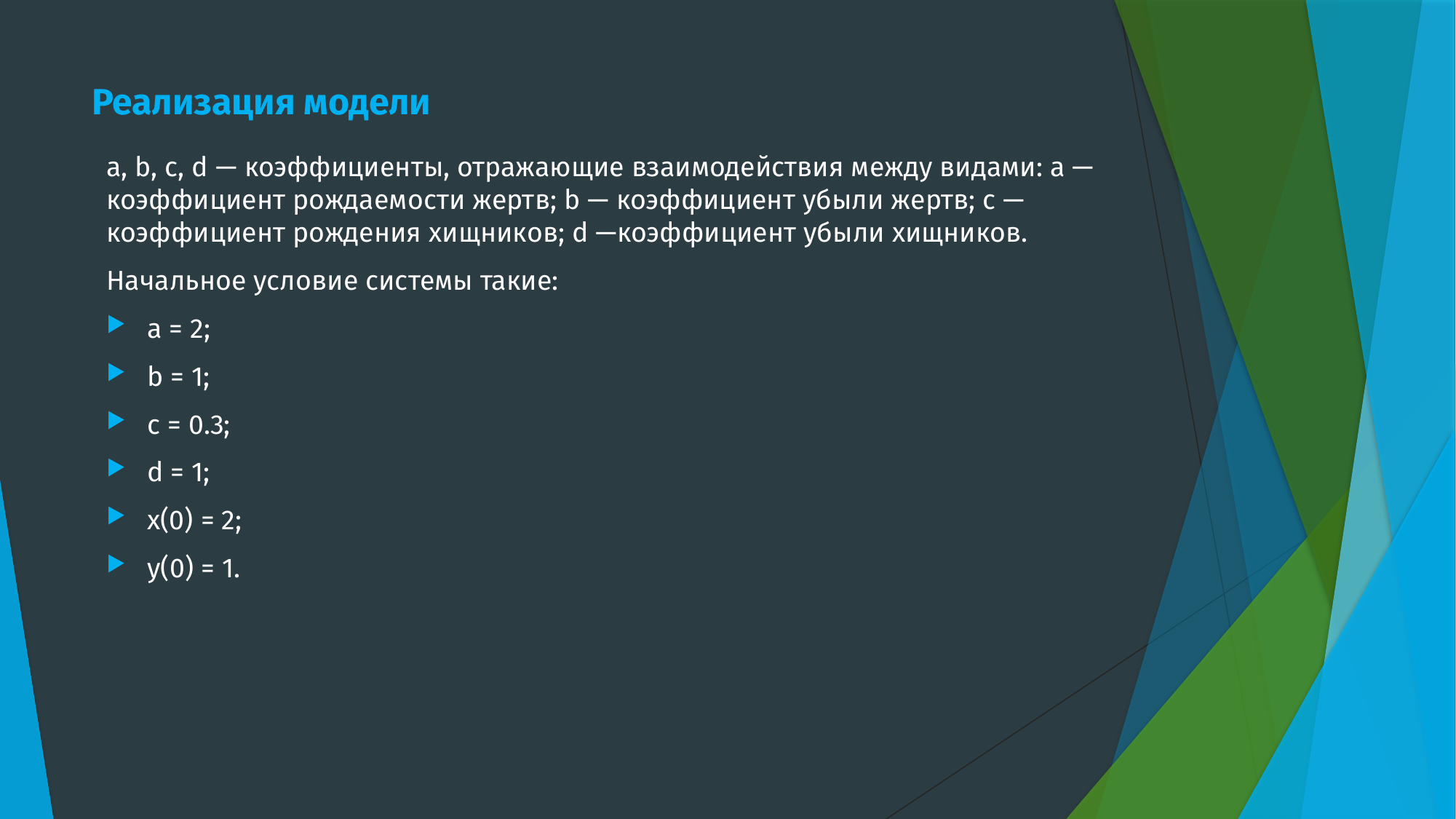

# Реализация модели
a, b, c, d — коэффициенты, отражающие взаимодействия между видами: a — коэффициент рождаемости жертв; b — коэффициент убыли жертв; c — коэффициент рождения хищников; d —коэффициент убыли хищников.
Начальное условие системы такие:
a = 2;
b = 1;
c = 0.3;
d = 1;
x(0) = 2;
y(0) = 1.